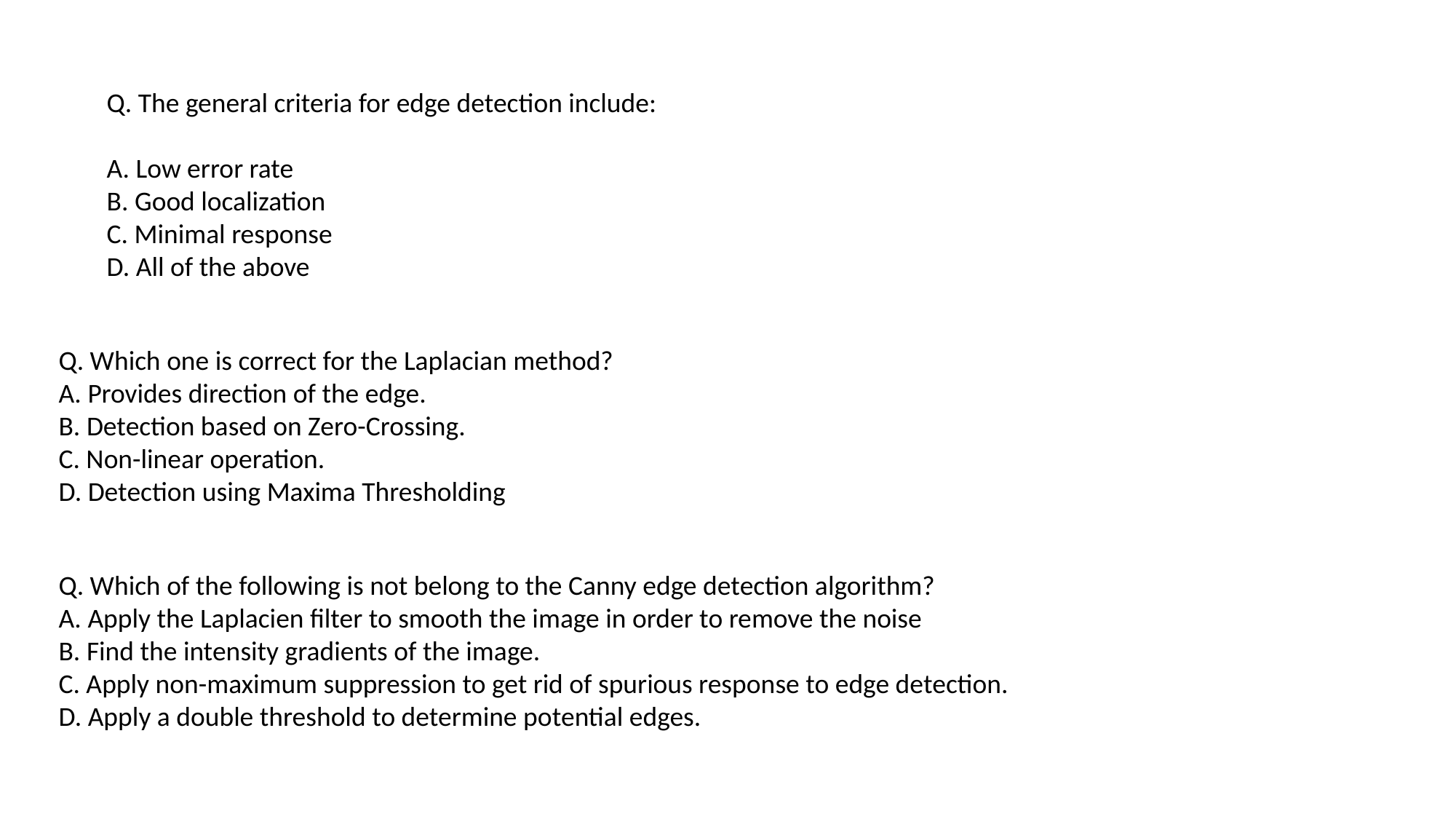

Q. The general criteria for edge detection include:

A. Low error rate
B. Good localization
C. Minimal response
D. All of the above
Q. Which one is correct for the Laplacian method?
A. Provides direction of the edge.
B. Detection based on Zero-Crossing.
C. Non-linear operation.
D. Detection using Maxima Thresholding
Q. Which of the following is not belong to the Canny edge detection algorithm?
A. Apply the Laplacien filter to smooth the image in order to remove the noise
B. Find the intensity gradients of the image.
C. Apply non-maximum suppression to get rid of spurious response to edge detection.
D. Apply a double threshold to determine potential edges.